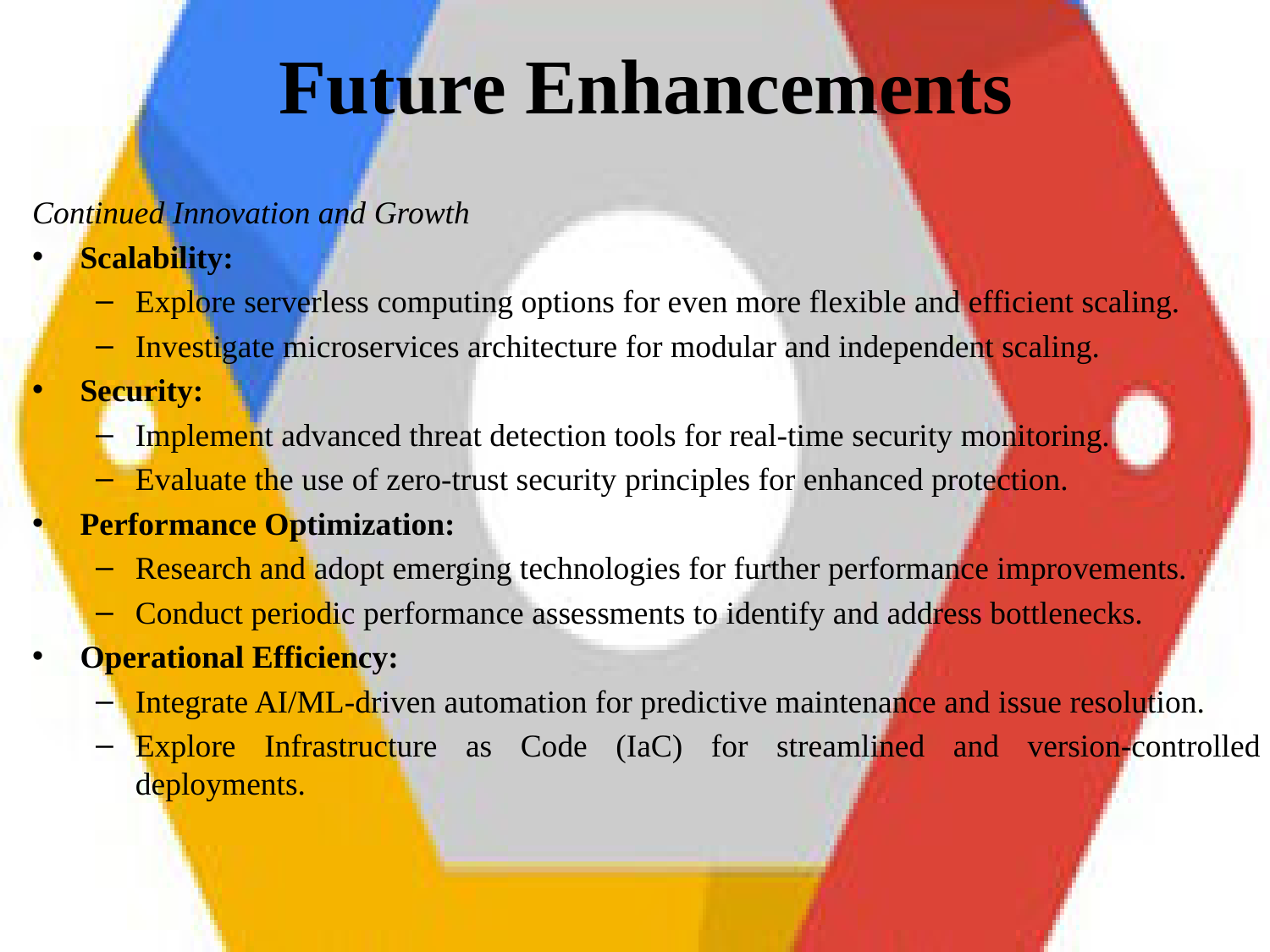

# Future Enhancements
Continued Innovation and Growth
Scalability:
Explore serverless computing options for even more flexible and efficient scaling.
Investigate microservices architecture for modular and independent scaling.
Security:
Implement advanced threat detection tools for real-time security monitoring.
Evaluate the use of zero-trust security principles for enhanced protection.
Performance Optimization:
Research and adopt emerging technologies for further performance improvements.
Conduct periodic performance assessments to identify and address bottlenecks.
Operational Efficiency:
Integrate AI/ML-driven automation for predictive maintenance and issue resolution.
Explore Infrastructure as Code (IaC) for streamlined and version-controlled deployments.